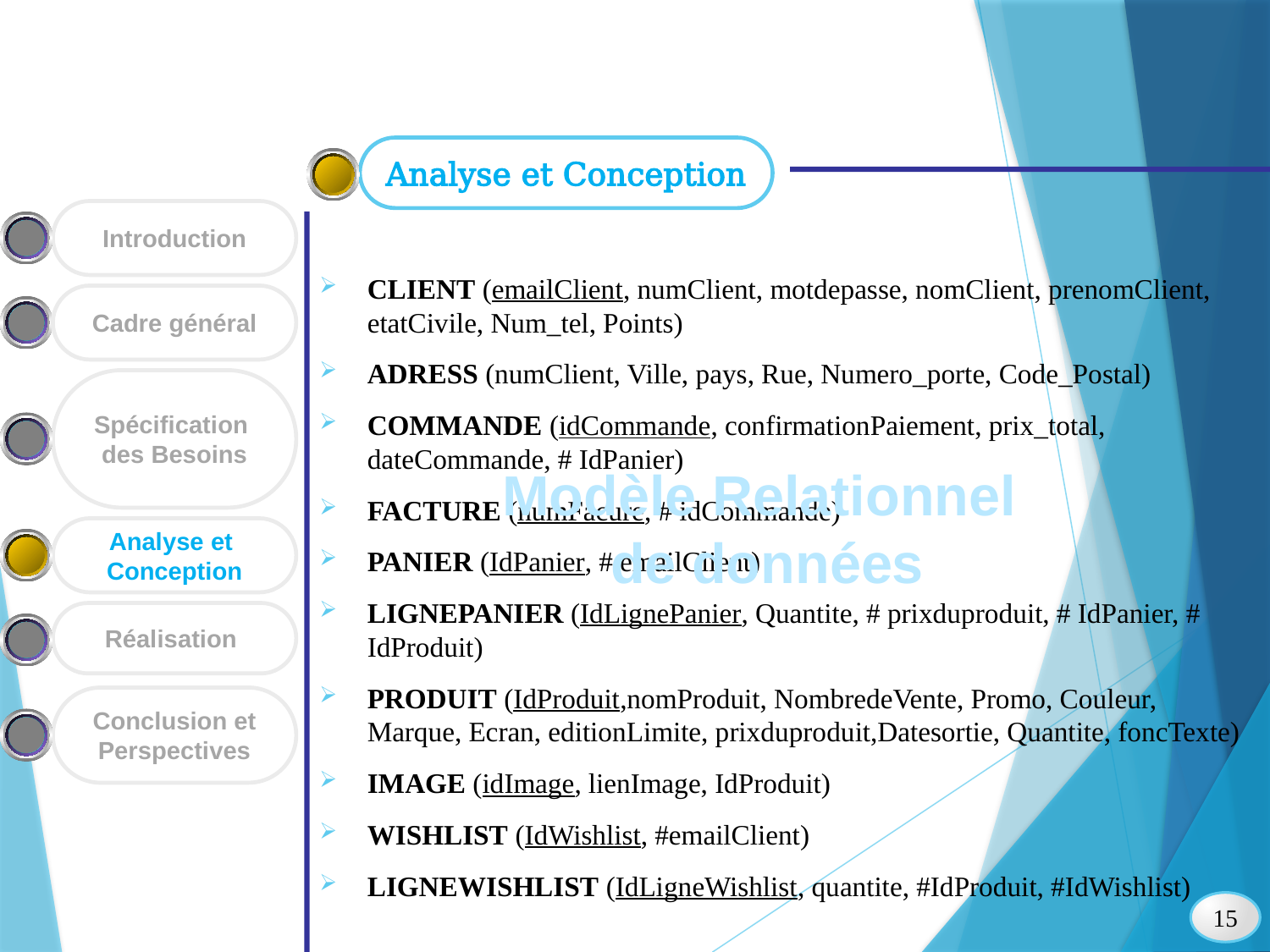

Analyse et Conception

Introduction

CLIENT (emailClient, numClient, motdepasse, nomClient, prenomClient, etatCivile, Num_tel, Points)
ADRESS (numClient, Ville, pays, Rue, Numero_porte, Code_Postal)
COMMANDE (idCommande, confirmationPaiement, prix_total, dateCommande, # IdPanier)
FACTURE (numFacure, # idCommande)
PANIER (IdPanier, # emailClient)
LIGNEPANIER (IdLignePanier, Quantite, # prixduproduit, # IdPanier, # IdProduit)
PRODUIT (IdProduit,nomProduit, NombredeVente, Promo, Couleur, Marque, Ecran, editionLimite, prixduproduit,Datesortie, Quantite, foncTexte)
IMAGE (idImage, lienImage, IdProduit)
WISHLIST (IdWishlist, #emailClient)
LIGNEWISHLIST (IdLigneWishlist, quantite, #IdProduit, #IdWishlist)

Cadre général

Spécification
des Besoins

Modèle Relationnel
de données
Analyse et
Conception

Réalisation

Conclusion et
Perspectives

15